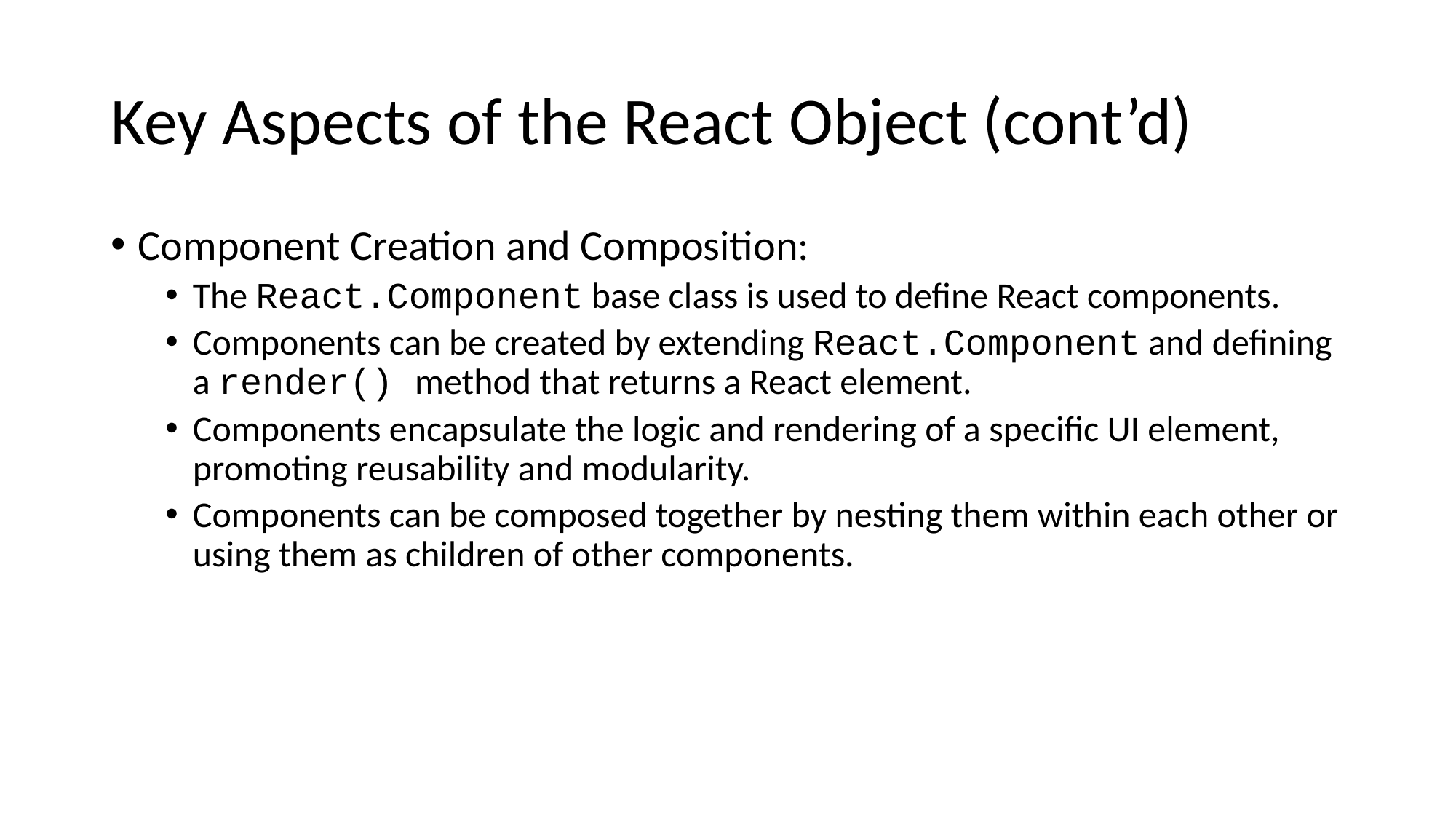

# Key Aspects of the React Object (cont’d)
Component Creation and Composition:
The React.Component base class is used to define React components.
Components can be created by extending React.Component and defining a render() method that returns a React element.
Components encapsulate the logic and rendering of a specific UI element, promoting reusability and modularity.
Components can be composed together by nesting them within each other or using them as children of other components.